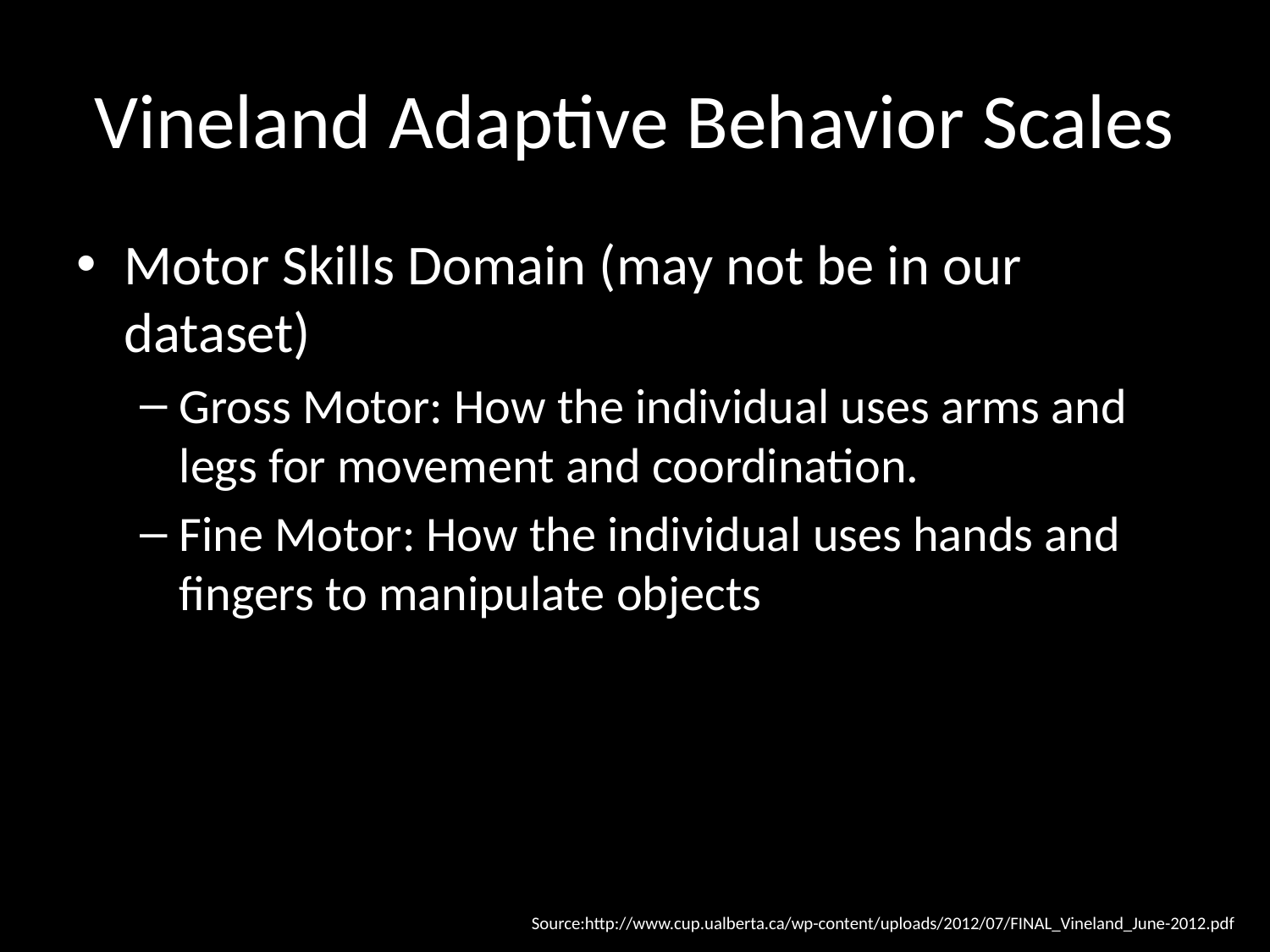

# Vineland Adaptive Behavior Scales
Motor Skills Domain (may not be in our dataset)
Gross Motor: How the individual uses arms and legs for movement and coordination.
Fine Motor: How the individual uses hands and fingers to manipulate objects

Source:http://www.cup.ualberta.ca/wp-content/uploads/2012/07/FINAL_Vineland_June-2012.pdf